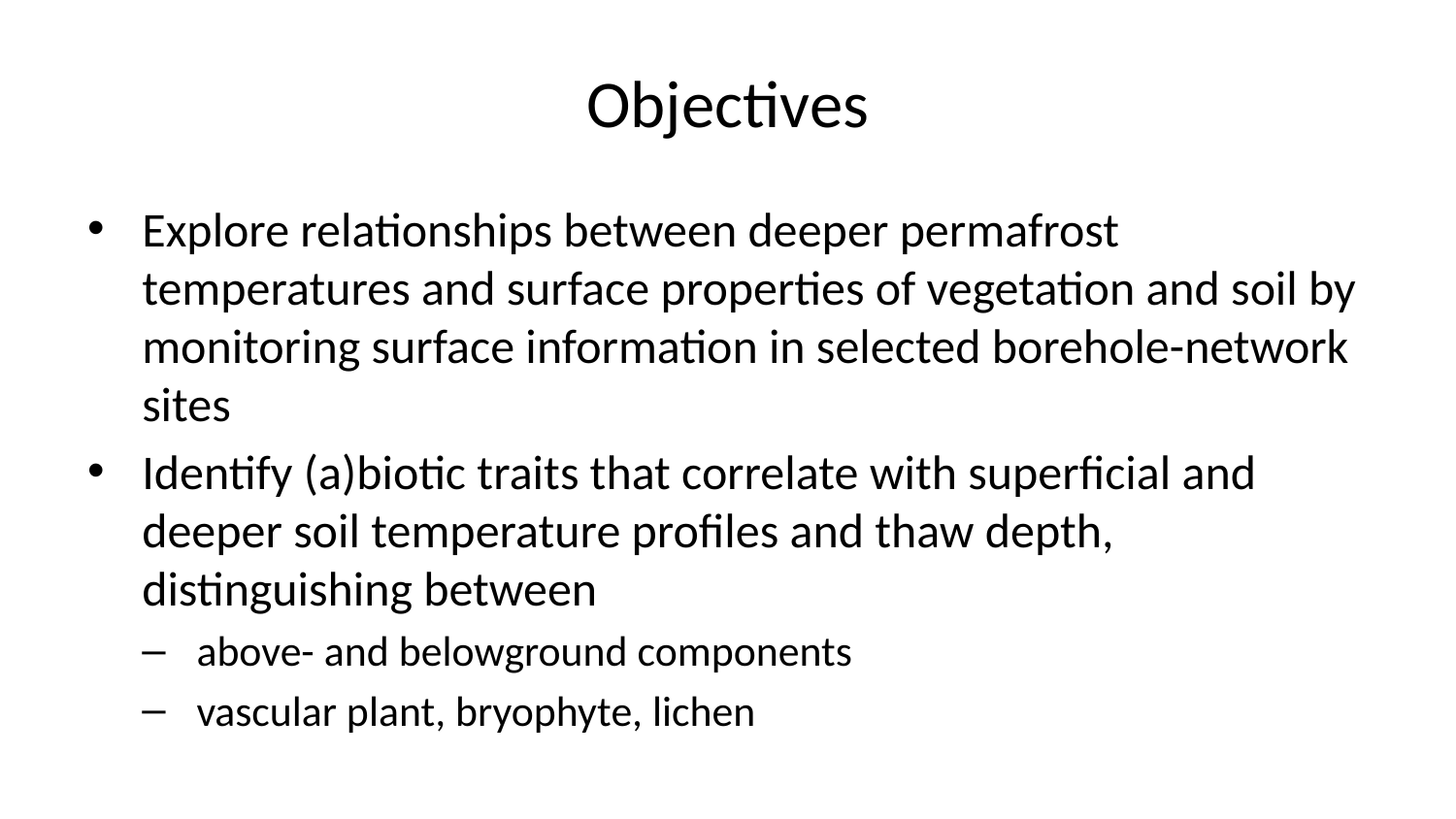

# Objectives
Explore relationships between deeper permafrost temperatures and surface properties of vegetation and soil by monitoring surface information in selected borehole-network sites
Identify (a)biotic traits that correlate with superficial and deeper soil temperature profiles and thaw depth, distinguishing between
above- and belowground components
vascular plant, bryophyte, lichen